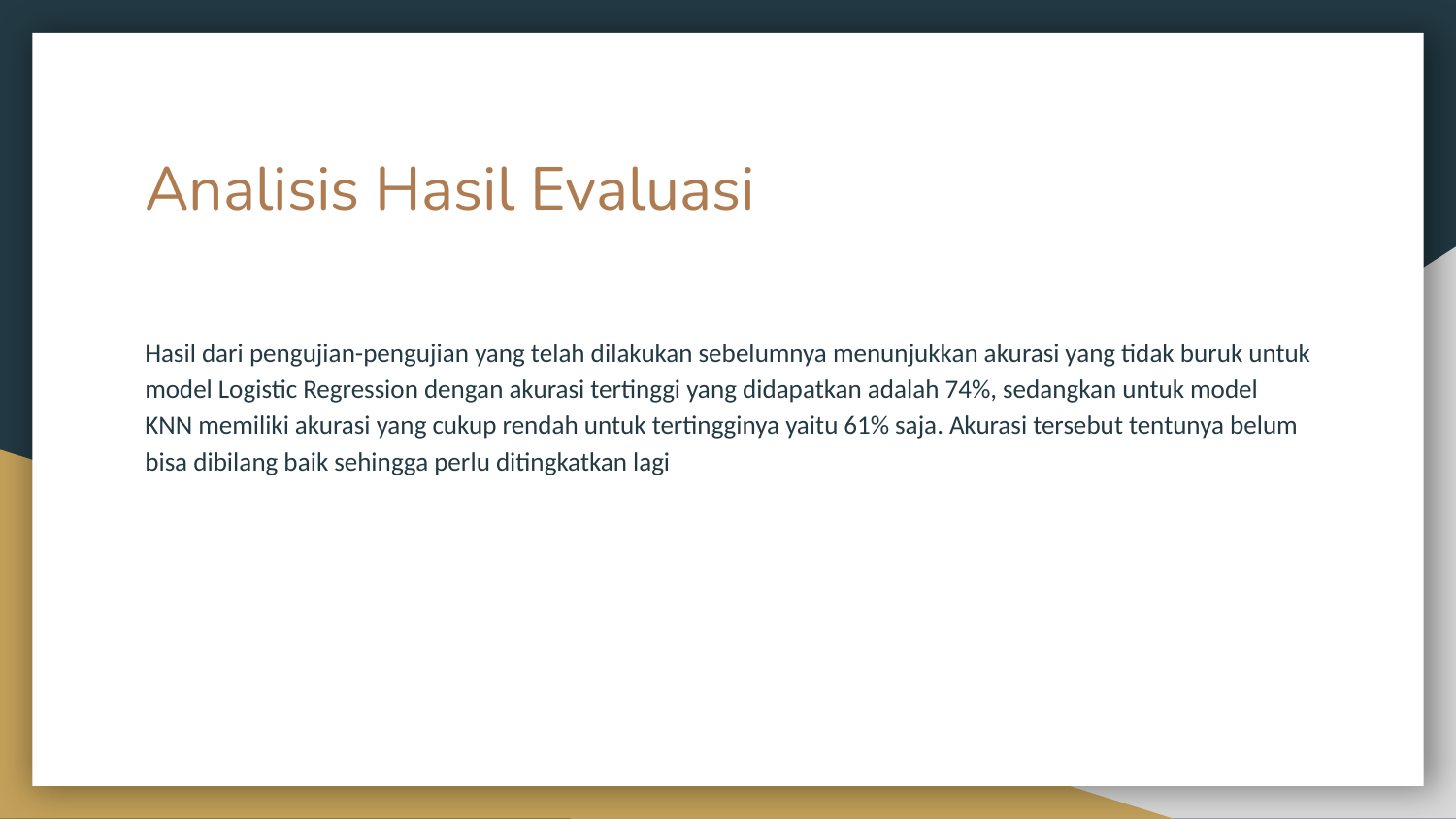

# Analisis Hasil Evaluasi
Hasil dari pengujian-pengujian yang telah dilakukan sebelumnya menunjukkan akurasi yang tidak buruk untuk model Logistic Regression dengan akurasi tertinggi yang didapatkan adalah 74%, sedangkan untuk model KNN memiliki akurasi yang cukup rendah untuk tertingginya yaitu 61% saja. Akurasi tersebut tentunya belum bisa dibilang baik sehingga perlu ditingkatkan lagi